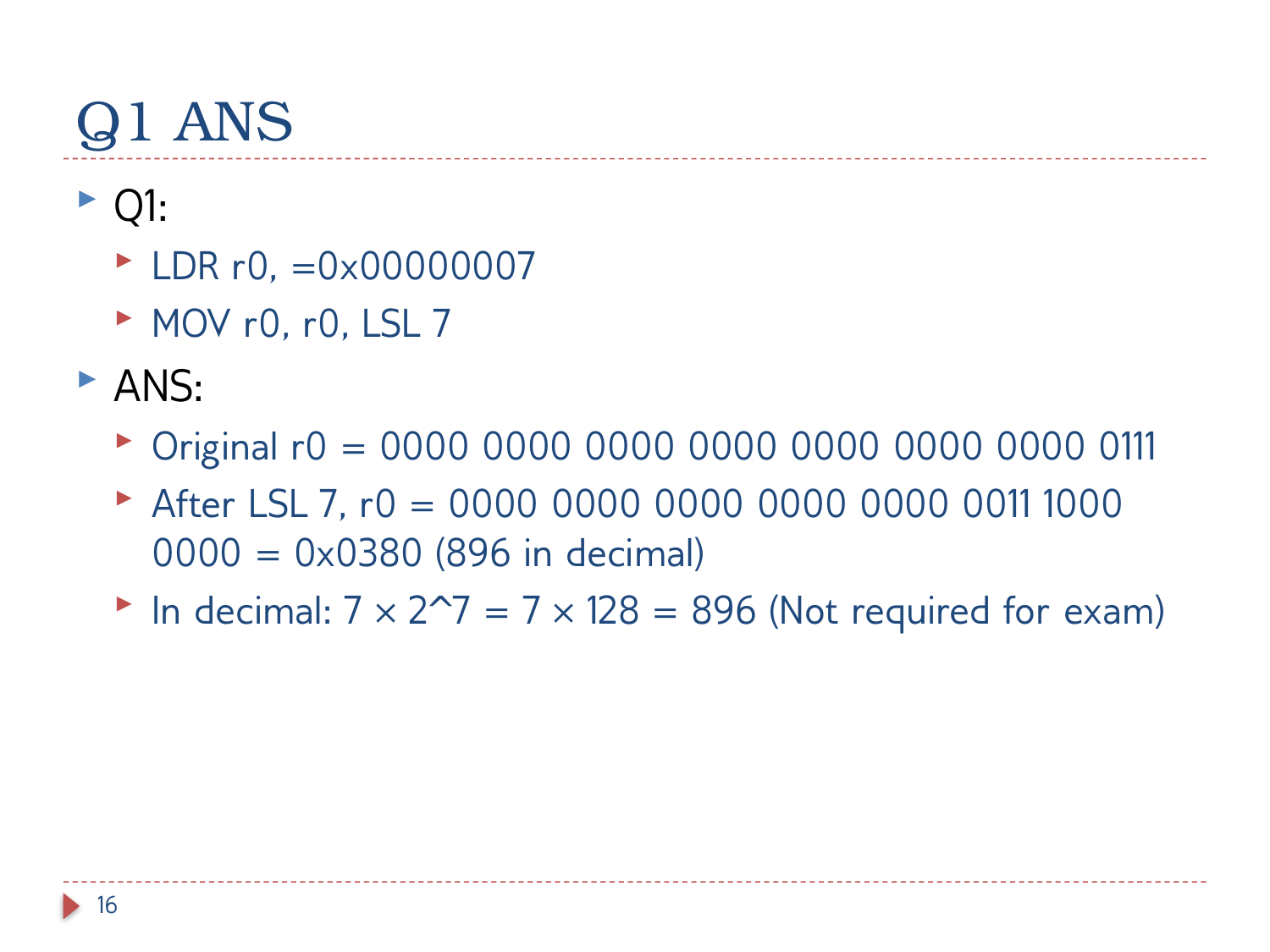

# Q1 ANS
Q1:
LDR r0, =0x00000007
MOV r0, r0, LSL 7
ANS:
Original r0 = 0000 0000 0000 0000 0000 0000 0000 0111
After LSL 7, r0 = 0000 0000 0000 0000 0000 0011 1000 0000 = 0x0380 (896 in decimal)
In decimal: 7 × 2^7 = 7 × 128 = 896 (Not required for exam)

16